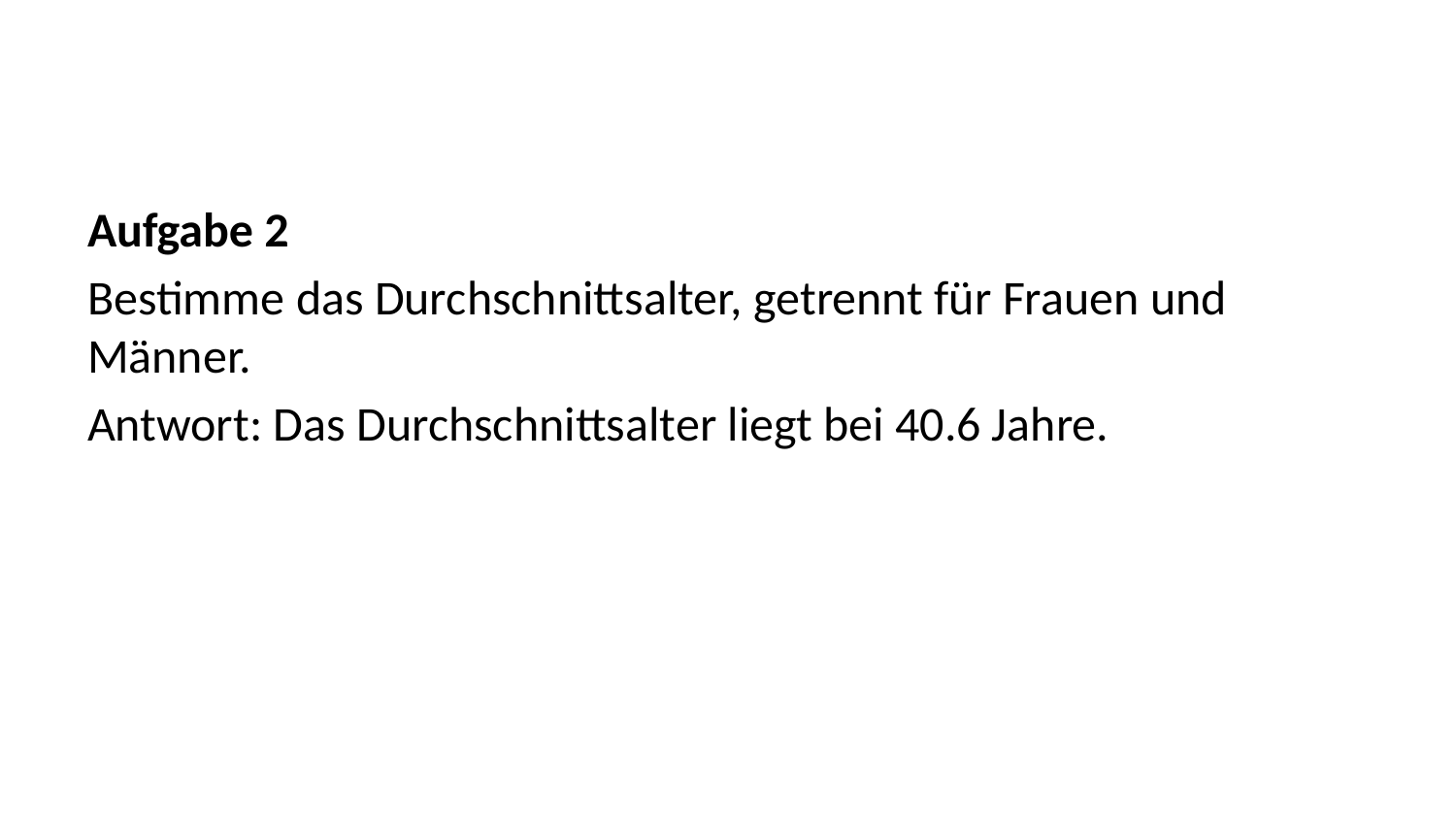

Aufgabe 2
Bestimme das Durchschnittsalter, getrennt für Frauen und Männer.
Antwort: Das Durchschnittsalter liegt bei 40.6 Jahre.